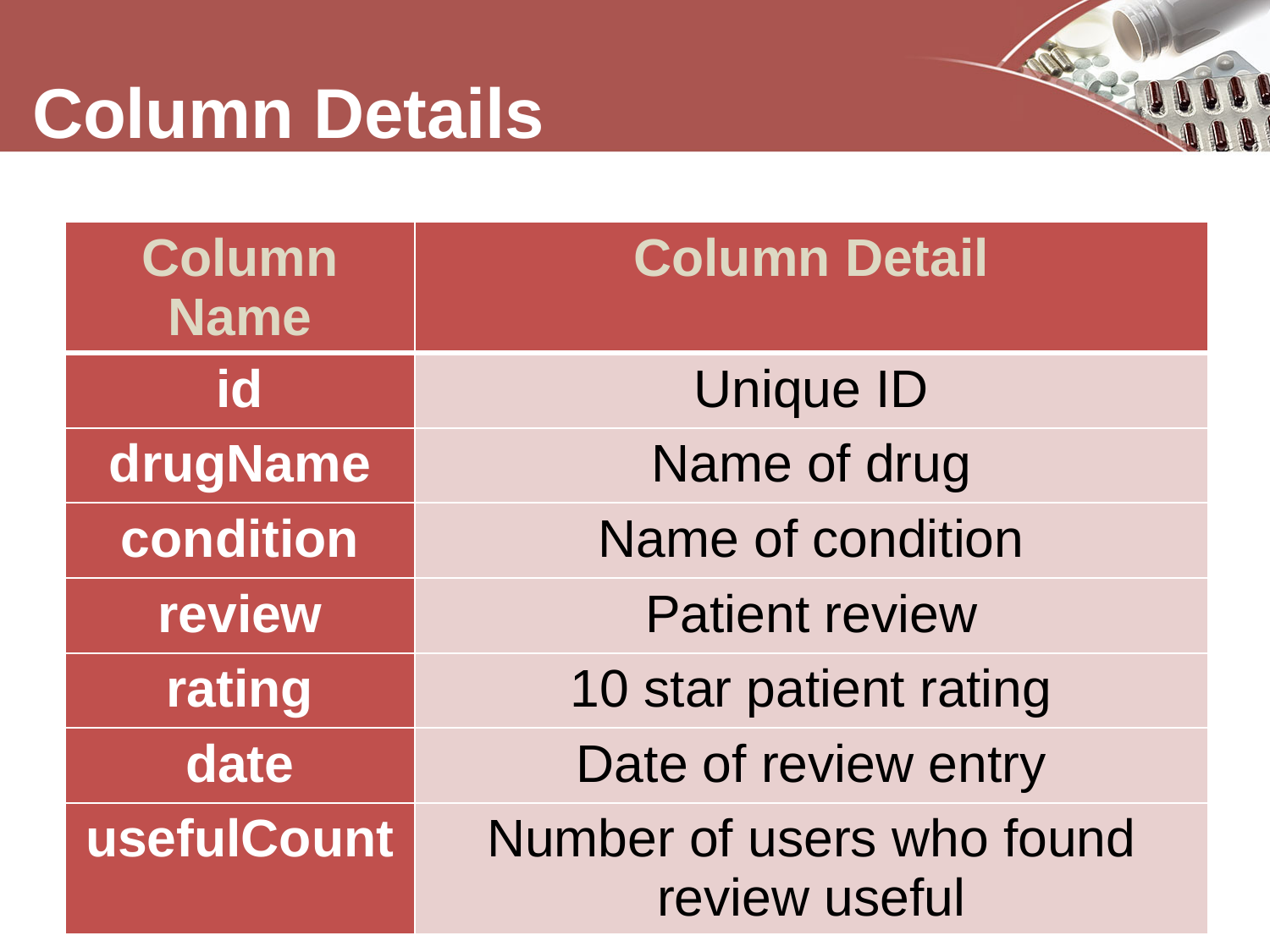

# Column Details
| Column Name | Column Detail |
| --- | --- |
| id | Unique ID |
| drugName | Name of drug |
| condition | Name of condition |
| review | Patient review |
| rating | 10 star patient rating |
| date | Date of review entry |
| usefulCount | Number of users who found review useful |